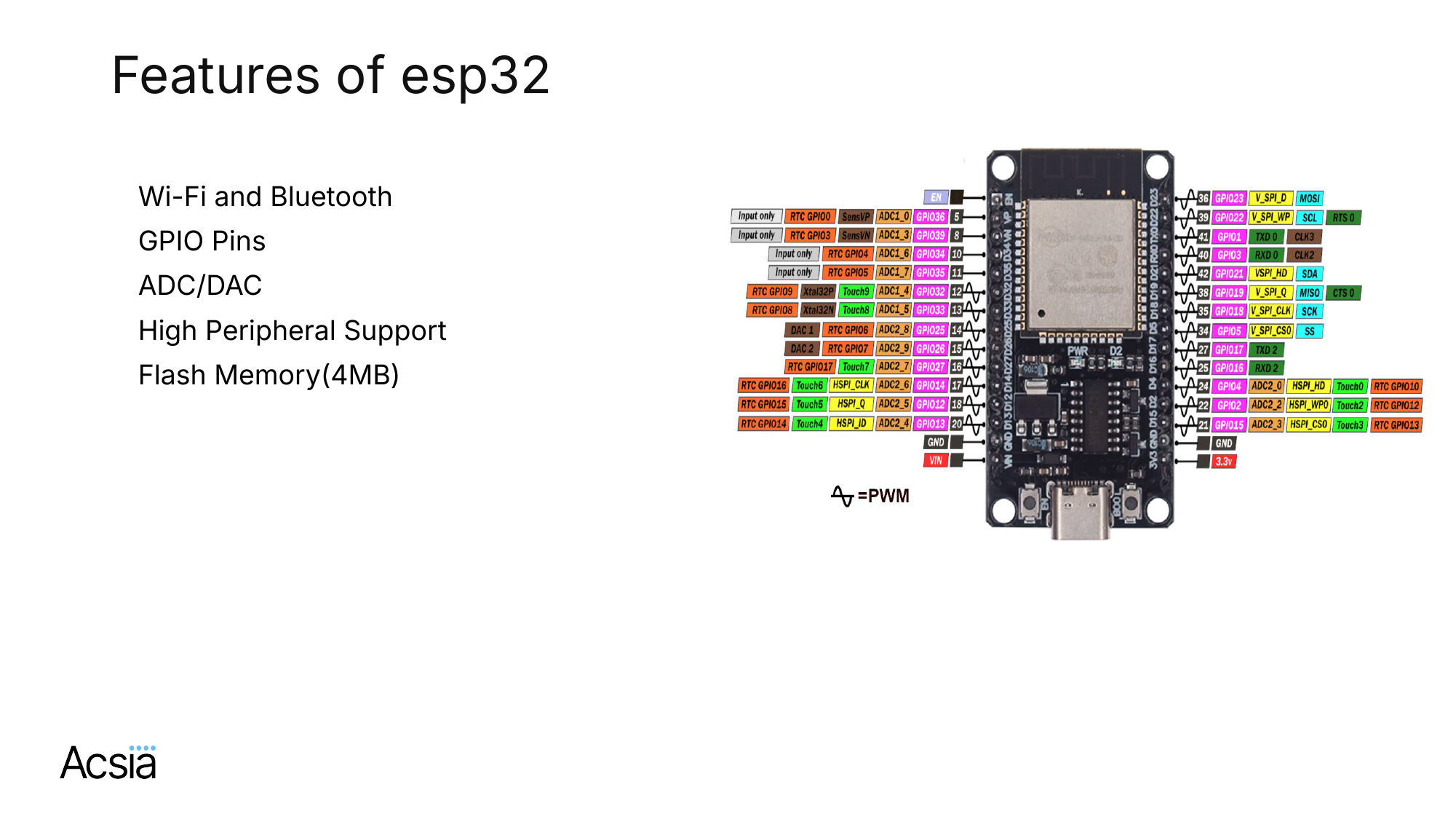

Features of esp32

Dual-Core Processor
Wi-Fi and Bluetooth
GPIO Pins
ADC/DAC
High Peripheral Support
Flash Memory(4MB)
7